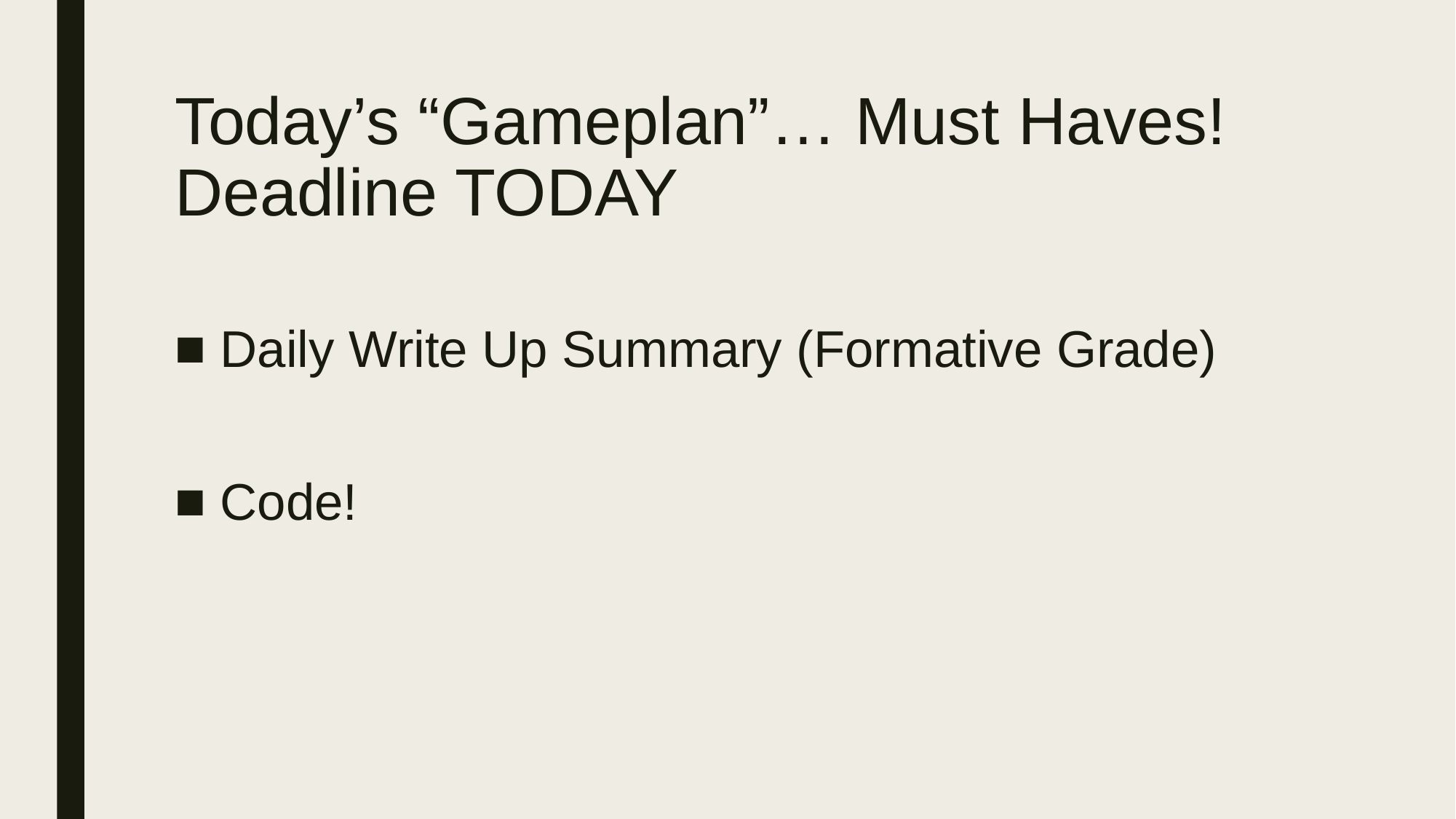

# Today’s “Gameplan”… Must Haves! Deadline TODAY

Daily Write Up Summary (Formative Grade)

Code!